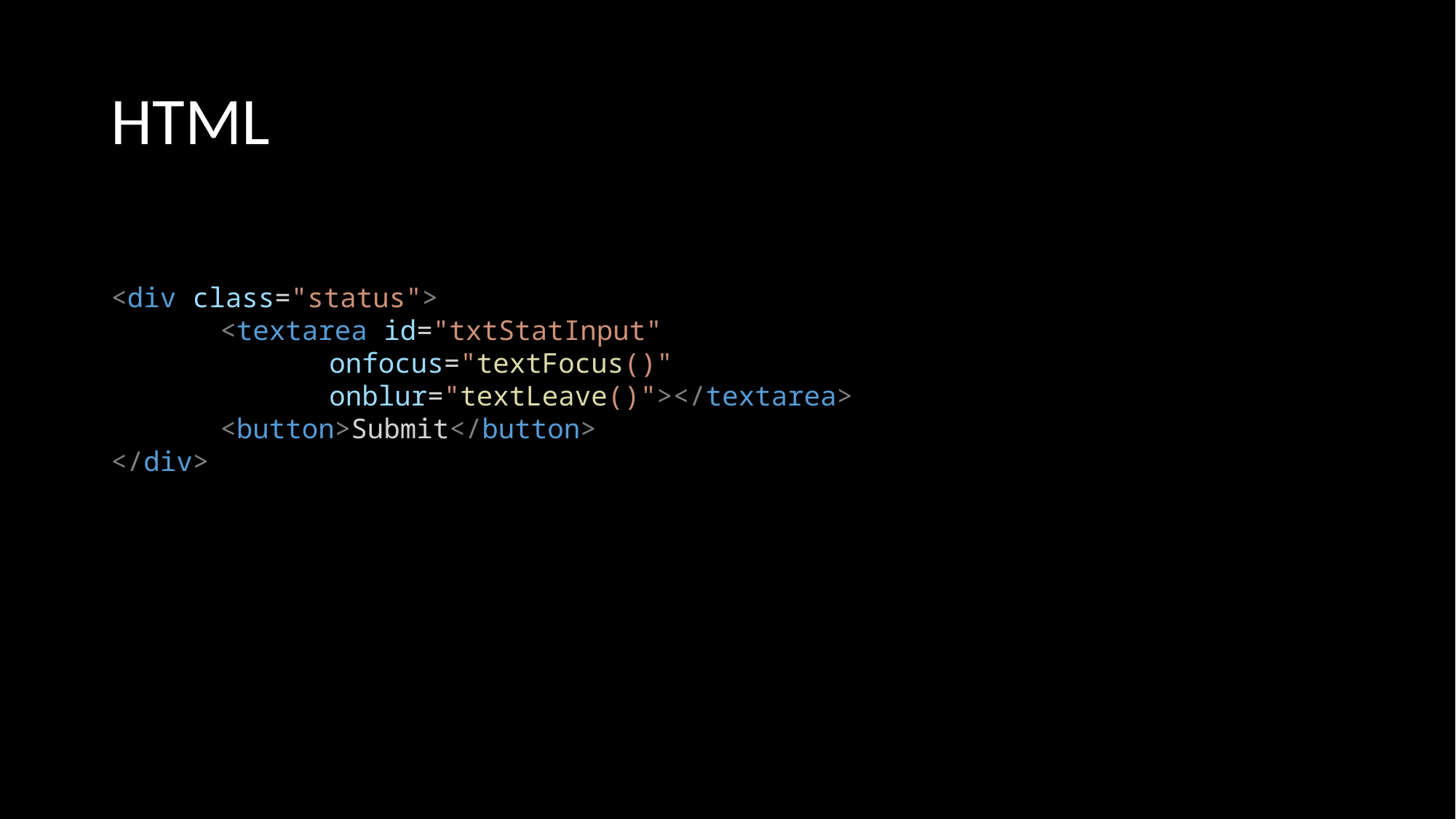

# HTML
<div class="status">
	<textarea id="txtStatInput"
		onfocus="textFocus()"
		onblur="textLeave()"></textarea>
	<button>Submit</button>
</div>